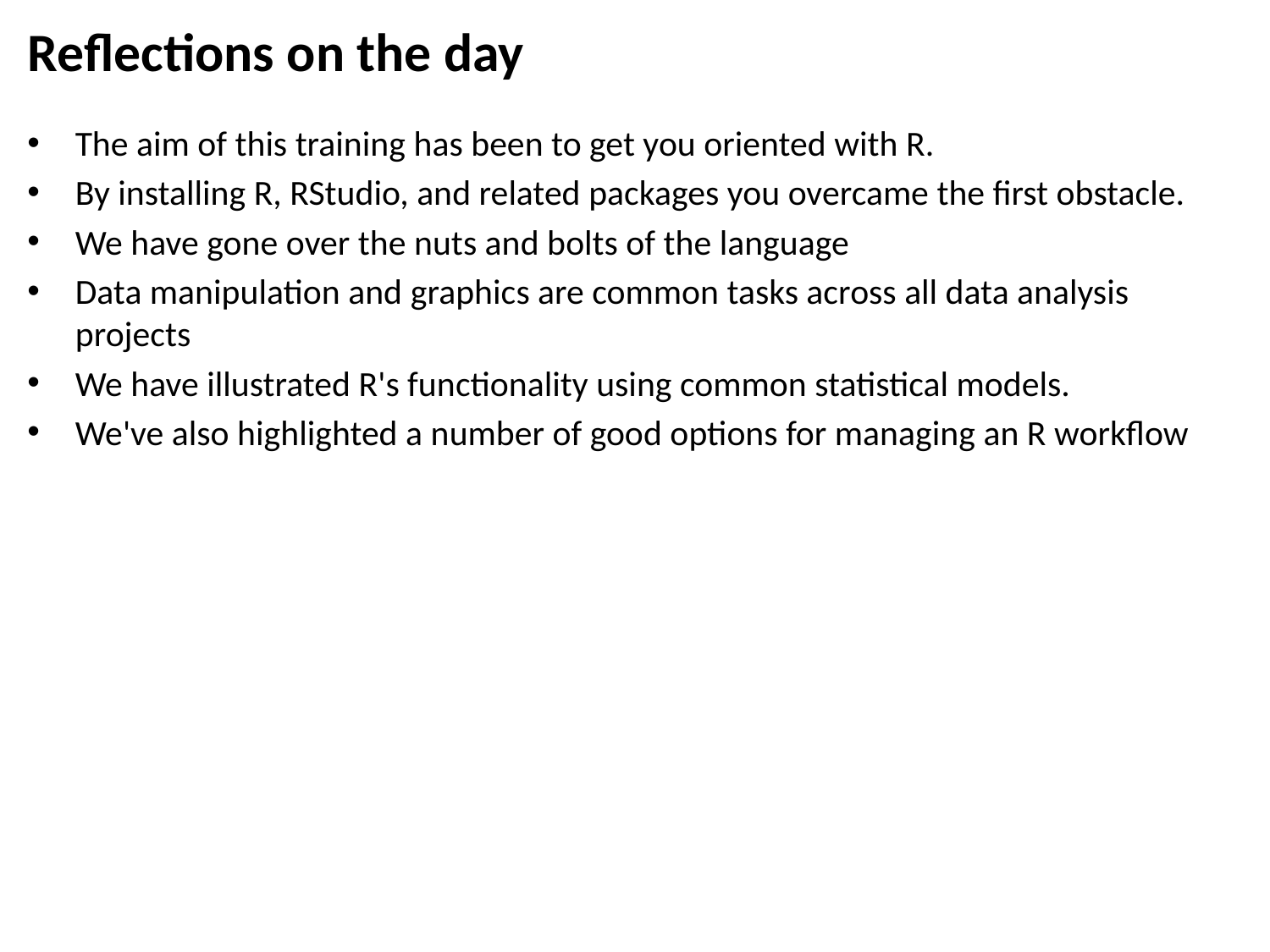

# Reflections on the day
The aim of this training has been to get you oriented with R.
By installing R, RStudio, and related packages you overcame the first obstacle.
We have gone over the nuts and bolts of the language
Data manipulation and graphics are common tasks across all data analysis projects
We have illustrated R's functionality using common statistical models.
We've also highlighted a number of good options for managing an R workflow